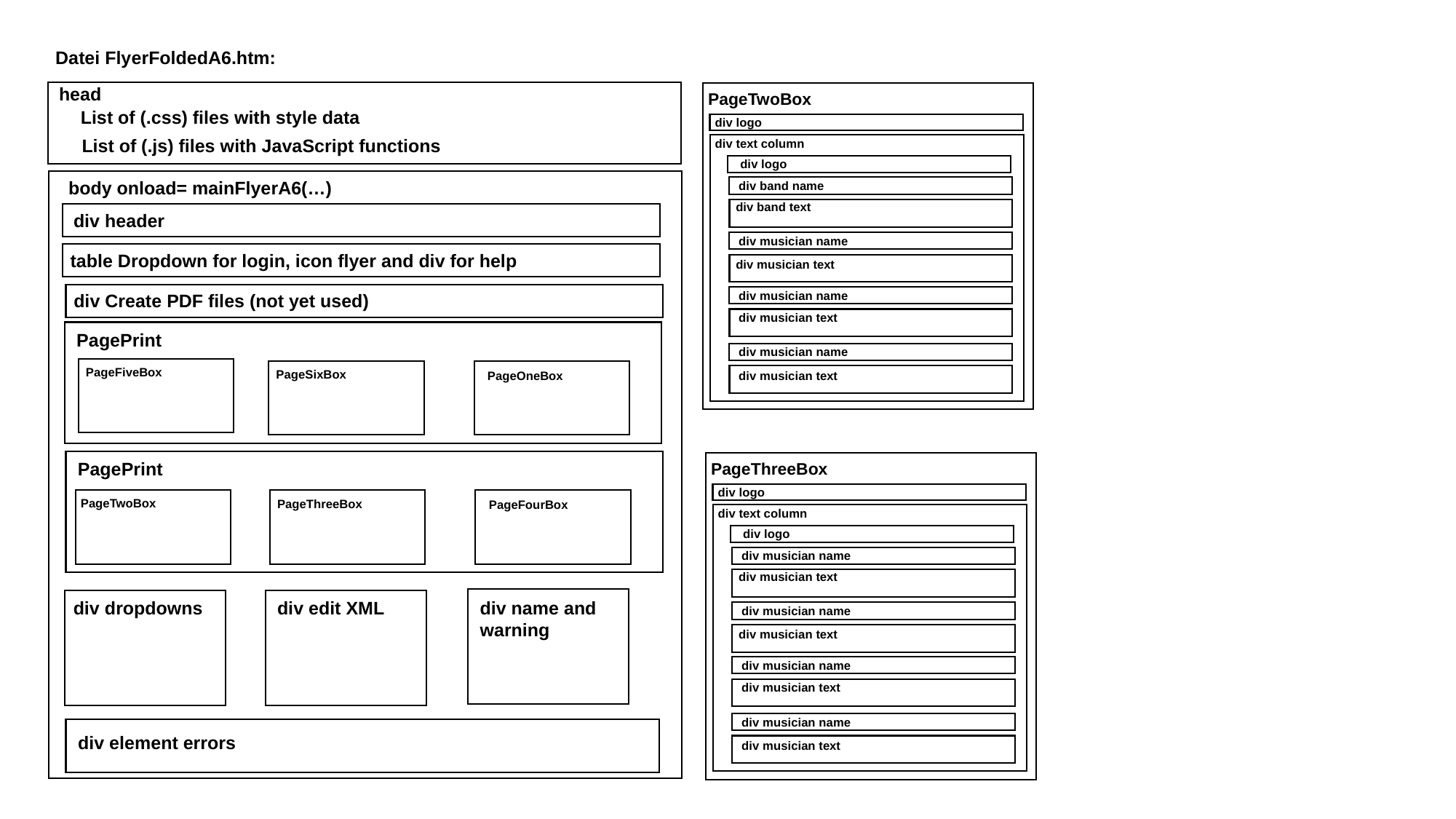

Datei FlyerFoldedA6.htm:
head

PageTwoBox

List of (.css) files with style data
div logo

List of (.js) files with JavaScript functions
div text column

div logo

body onload= mainFlyerA6(…)

div band name

div band text

div header

div musician name

table Dropdown for login, icon flyer and div for help

div musician text

div musician name
div Create PDF files (not yet used)

div musician text

PagePrint
div musician name

PageFiveBox

PageSixBox
PageOneBox
div musician text

PagePrint
PageThreeBox

div logo

PageTwoBox

PageThreeBox
PageFourBox
div text column

div logo

div musician name

div musician text

div dropdowns
div edit XML
div name and warning
div musician name

div musician text

div musician name

div musician text

div musician name

div element errors
div musician text